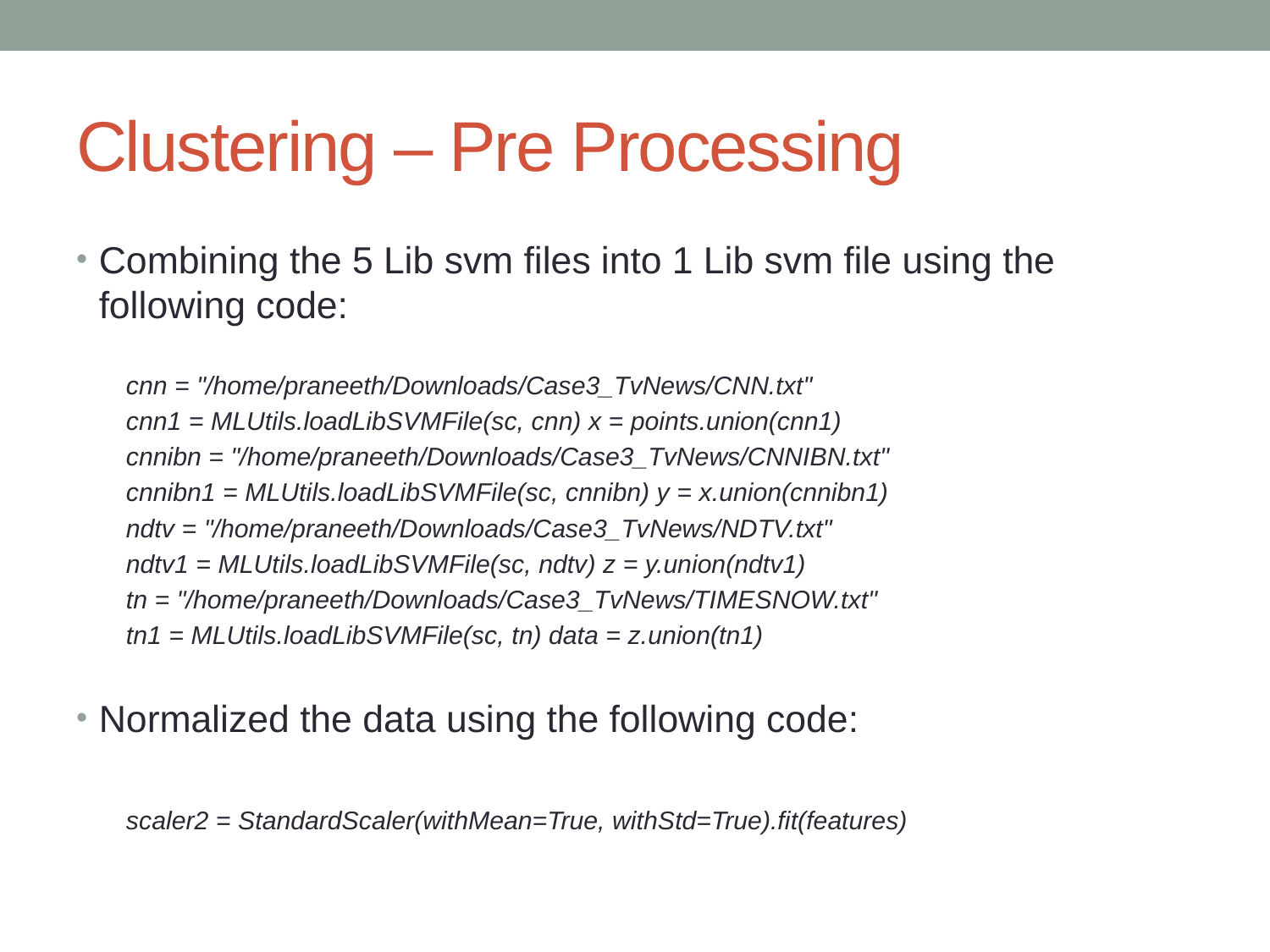

# Clustering – Pre Processing
Combining the 5 Lib svm files into 1 Lib svm file using the following code:

cnn = "/home/praneeth/Downloads/Case3_TvNews/CNN.txt"
cnn1 = MLUtils.loadLibSVMFile(sc, cnn) x = points.union(cnn1)
cnnibn = "/home/praneeth/Downloads/Case3_TvNews/CNNIBN.txt"
cnnibn1 = MLUtils.loadLibSVMFile(sc, cnnibn) y = x.union(cnnibn1)
ndtv = "/home/praneeth/Downloads/Case3_TvNews/NDTV.txt"
ndtv1 = MLUtils.loadLibSVMFile(sc, ndtv) z = y.union(ndtv1)
tn = "/home/praneeth/Downloads/Case3_TvNews/TIMESNOW.txt"
tn1 = MLUtils.loadLibSVMFile(sc, tn) data = z.union(tn1)

Normalized the data using the following code:

scaler2 = StandardScaler(withMean=True, withStd=True).fit(features)